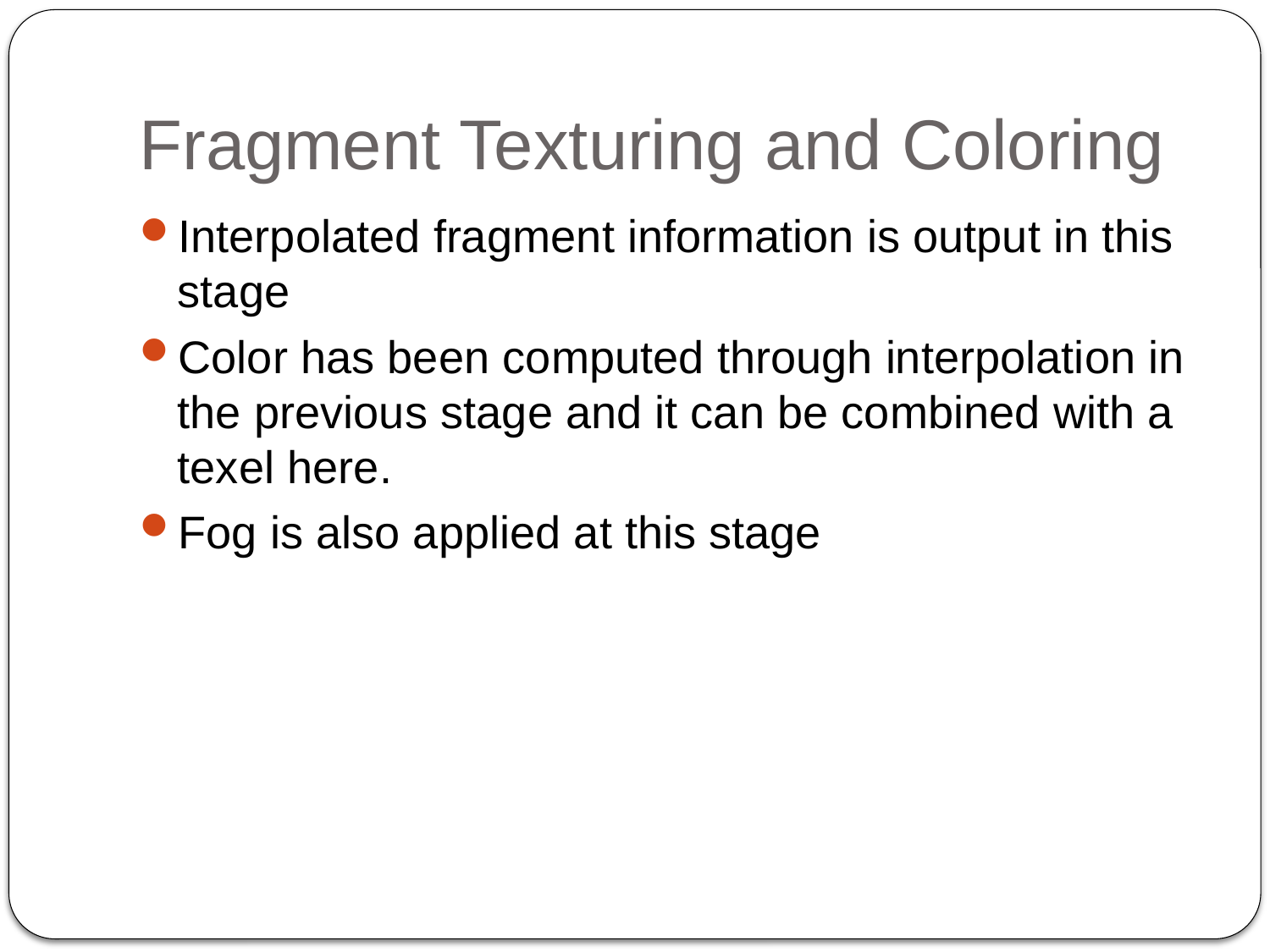

# Fragment Texturing and Coloring
Interpolated fragment information is output in this stage
Color has been computed through interpolation in the previous stage and it can be combined with a texel here.
Fog is also applied at this stage